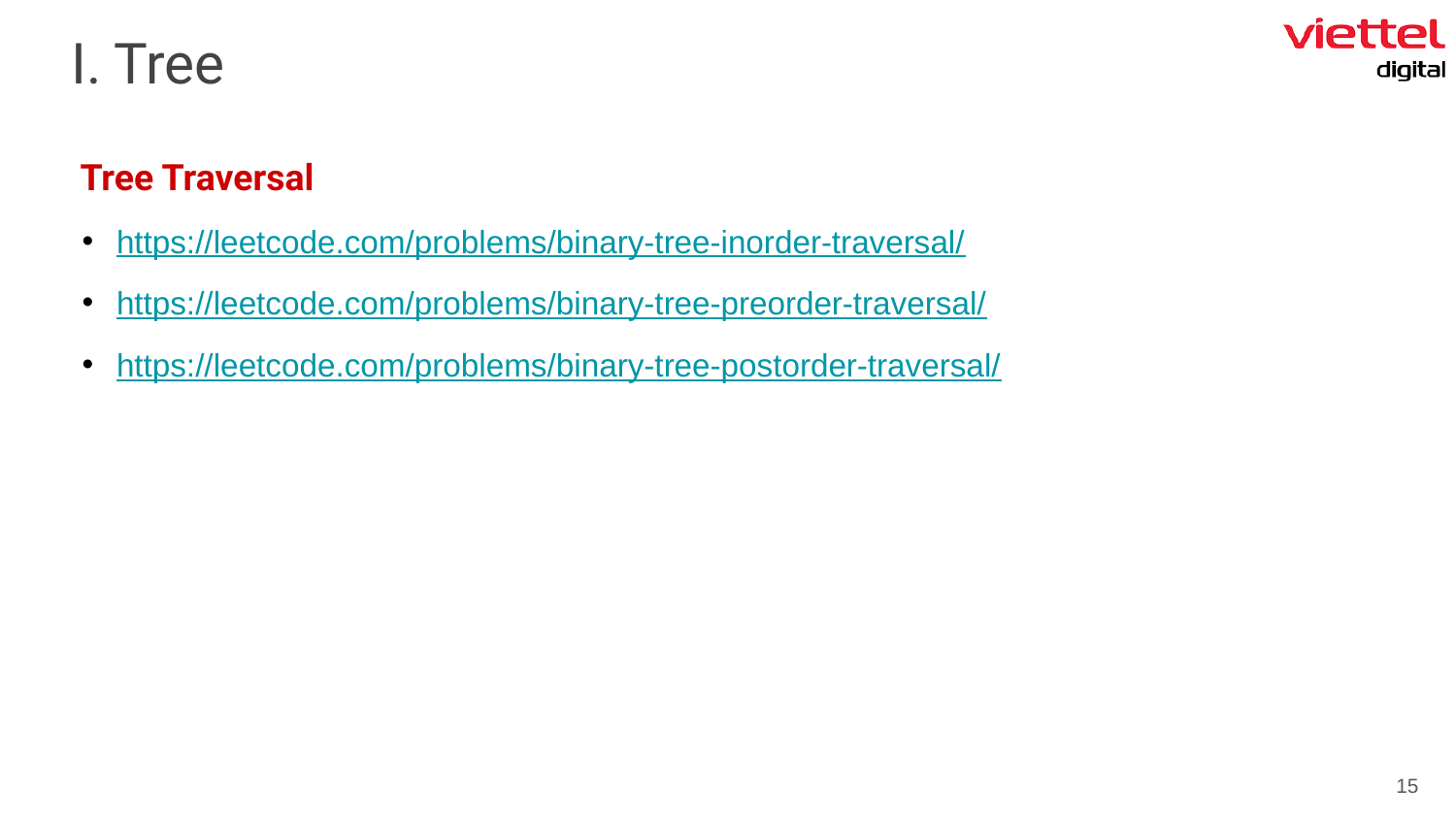

I. Tree
Tree Traversal
https://leetcode.com/problems/binary-tree-inorder-traversal/
https://leetcode.com/problems/binary-tree-preorder-traversal/
https://leetcode.com/problems/binary-tree-postorder-traversal/

15